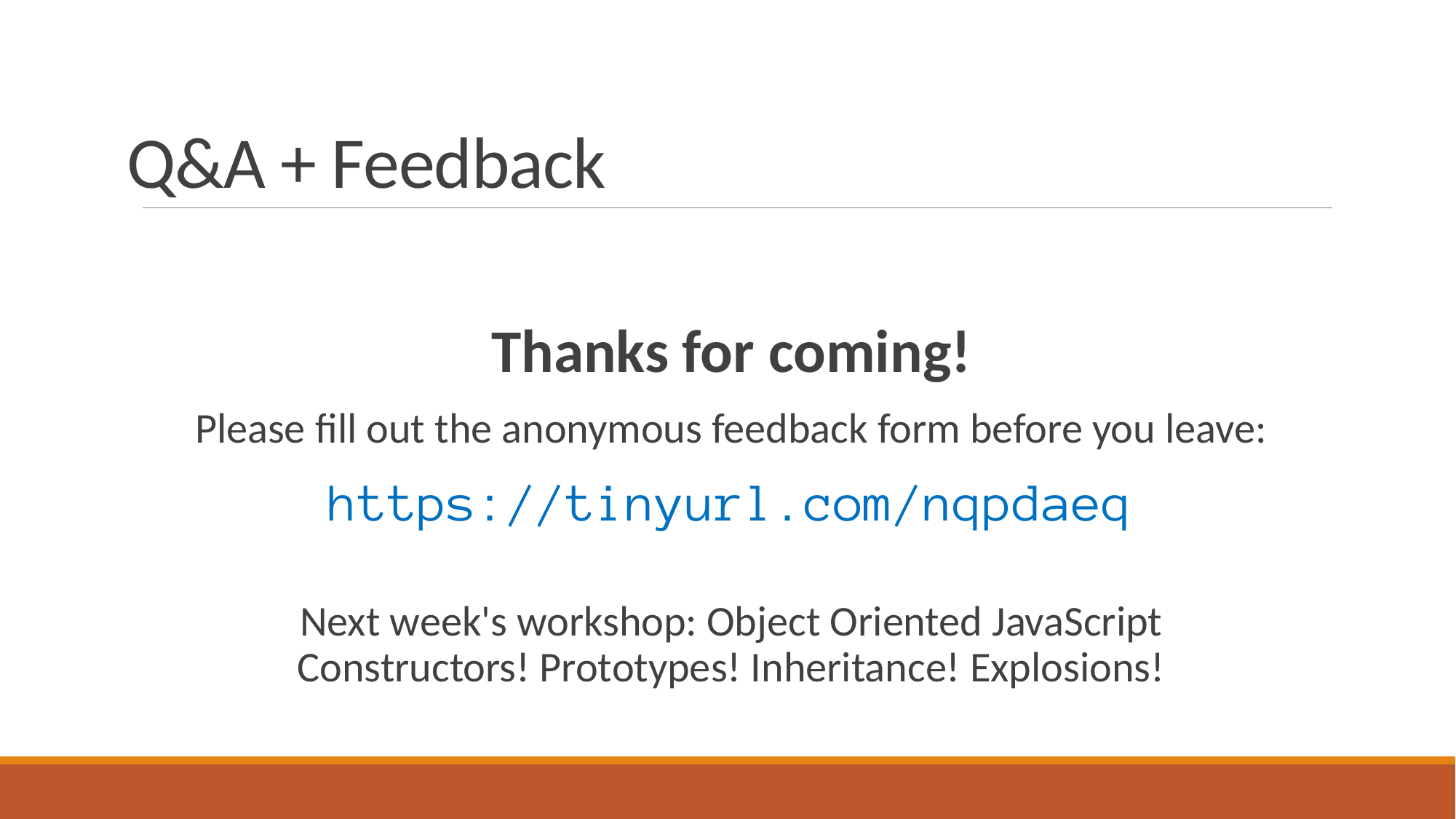

# Q&A + Feedback

Thanks for coming!
Please fill out the anonymous feedback form before you leave:
https://tinyurl.com/nqpdaeq
Next week's workshop: Object Oriented JavaScript
Constructors! Prototypes! Inheritance! Explosions!